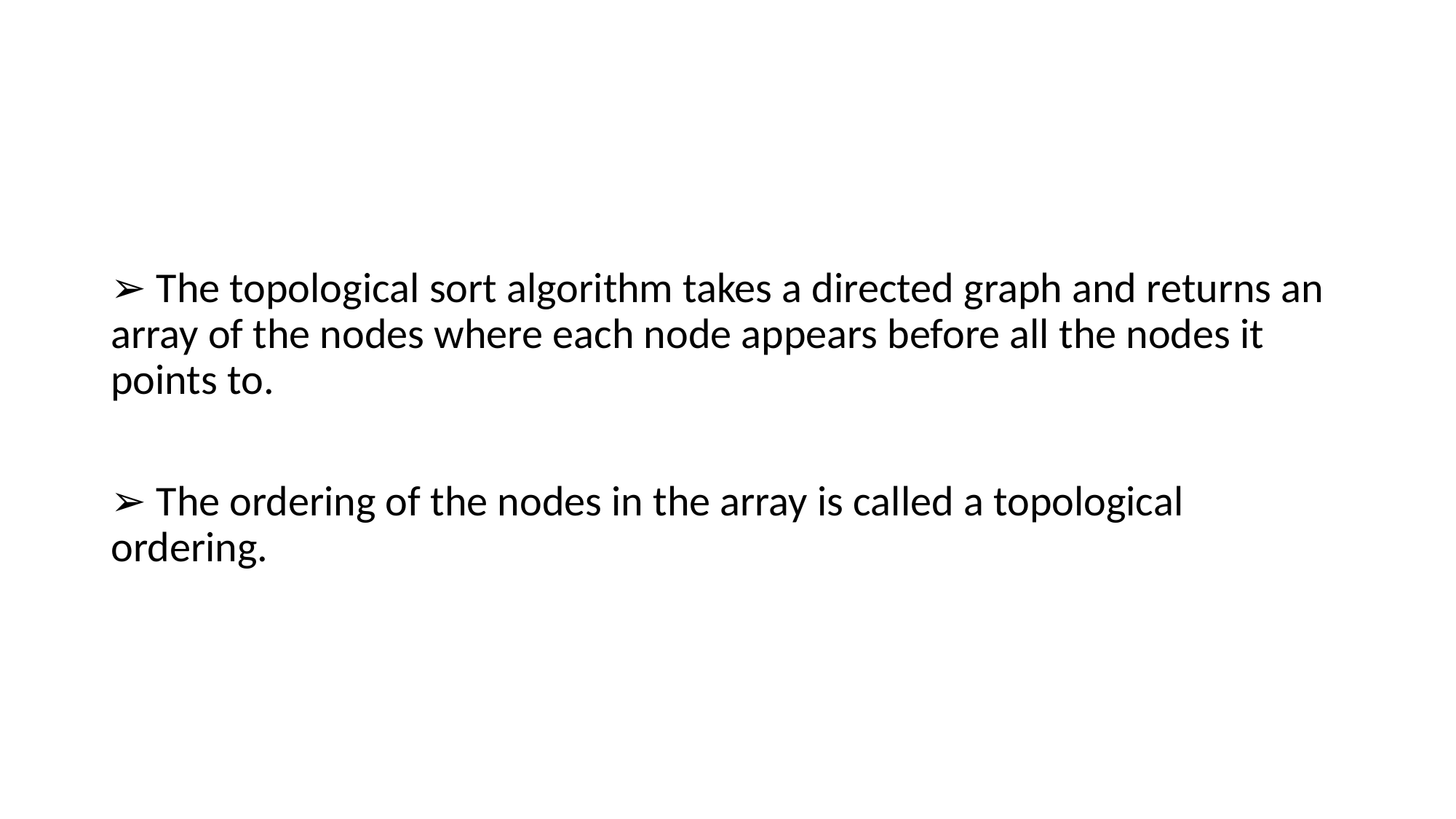

➢ The topological sort algorithm takes a directed graph and returns an array of the nodes where each node appears before all the nodes it points to.

➢ The ordering of the nodes in the array is called a topological ordering.